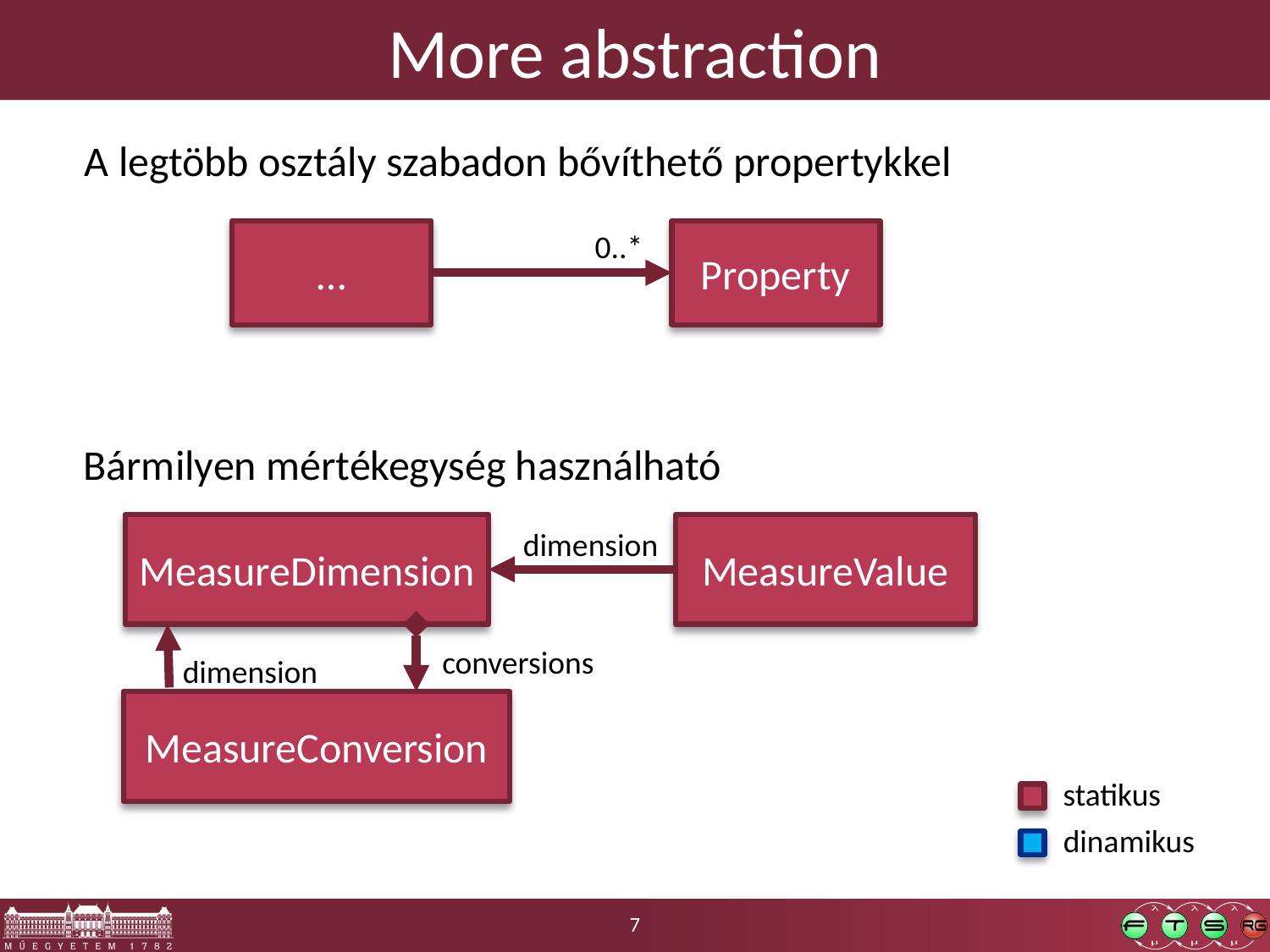

# More abstraction
A legtöbb osztály szabadon bővíthető propertykkel
…
0..*
Property
Bármilyen mértékegység használható
MeasureDimension
MeasureValue
dimension
conversions
dimension
MeasureConversion
7